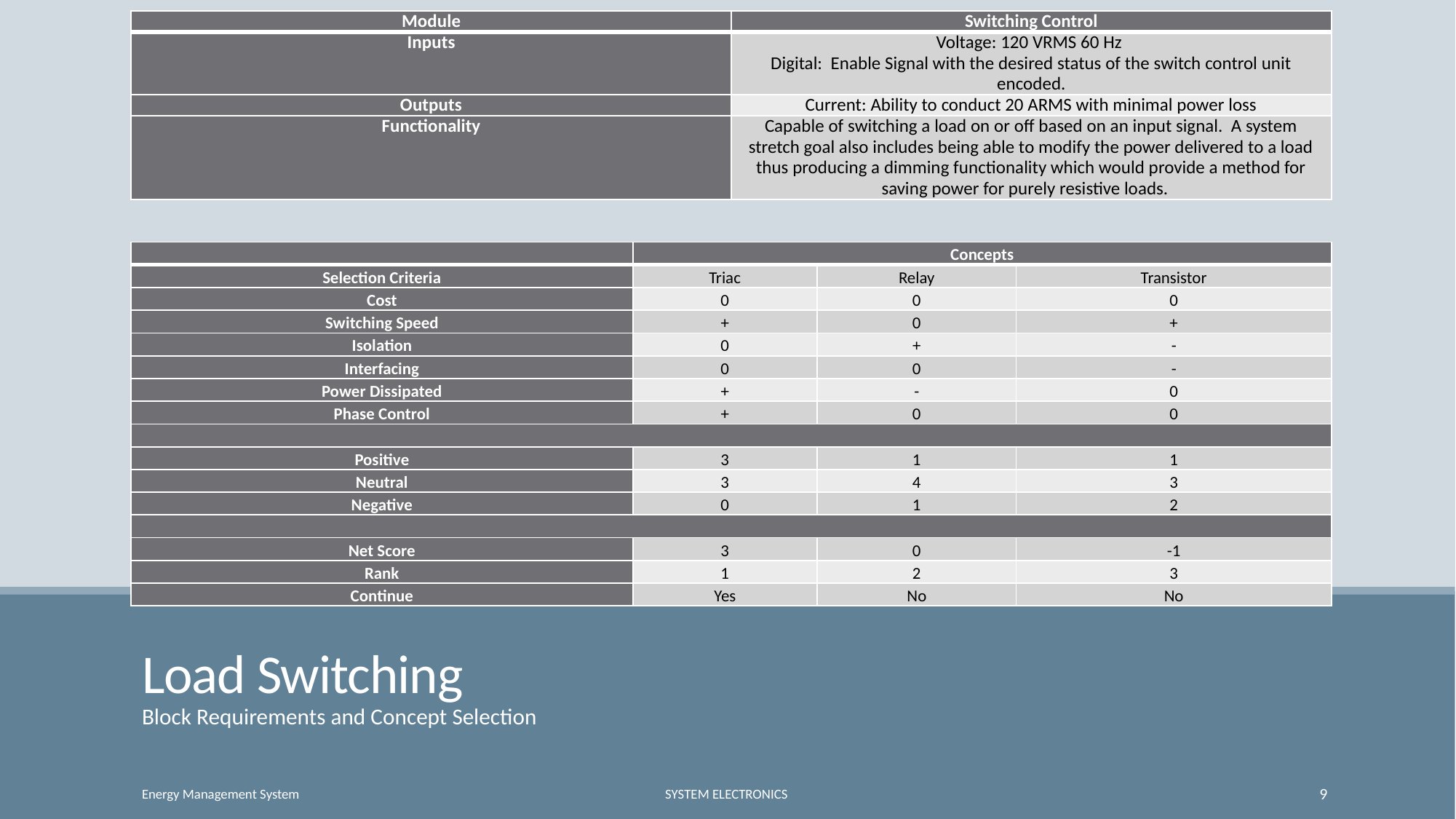

| Module | Switching Control |
| --- | --- |
| Inputs | Voltage: 120 VRMS 60 Hz Digital: Enable Signal with the desired status of the switch control unit encoded. |
| Outputs | Current: Ability to conduct 20 ARMS with minimal power loss |
| Functionality | Capable of switching a load on or off based on an input signal. A system stretch goal also includes being able to modify the power delivered to a load thus producing a dimming functionality which would provide a method for saving power for purely resistive loads. |
|  | Concepts |  |  |
| --- | --- | --- | --- |
| Selection Criteria | Triac | Relay | Transistor |
| Cost | 0 | 0 | 0 |
| Switching Speed | + | 0 | + |
| Isolation | 0 | + | - |
| Interfacing | 0 | 0 | - |
| Power Dissipated | + | - | 0 |
| Phase Control | + | 0 | 0 |
|  |  |  |  |
| Positive | 3 | 1 | 1 |
| Neutral | 3 | 4 | 3 |
| Negative | 0 | 1 | 2 |
|  |  |  |  |
| Net Score | 3 | 0 | -1 |
| Rank | 1 | 2 | 3 |
| Continue | Yes | No | No |
# Load Switching
Block Requirements and Concept Selection
Energy Management System
System Electronics
9